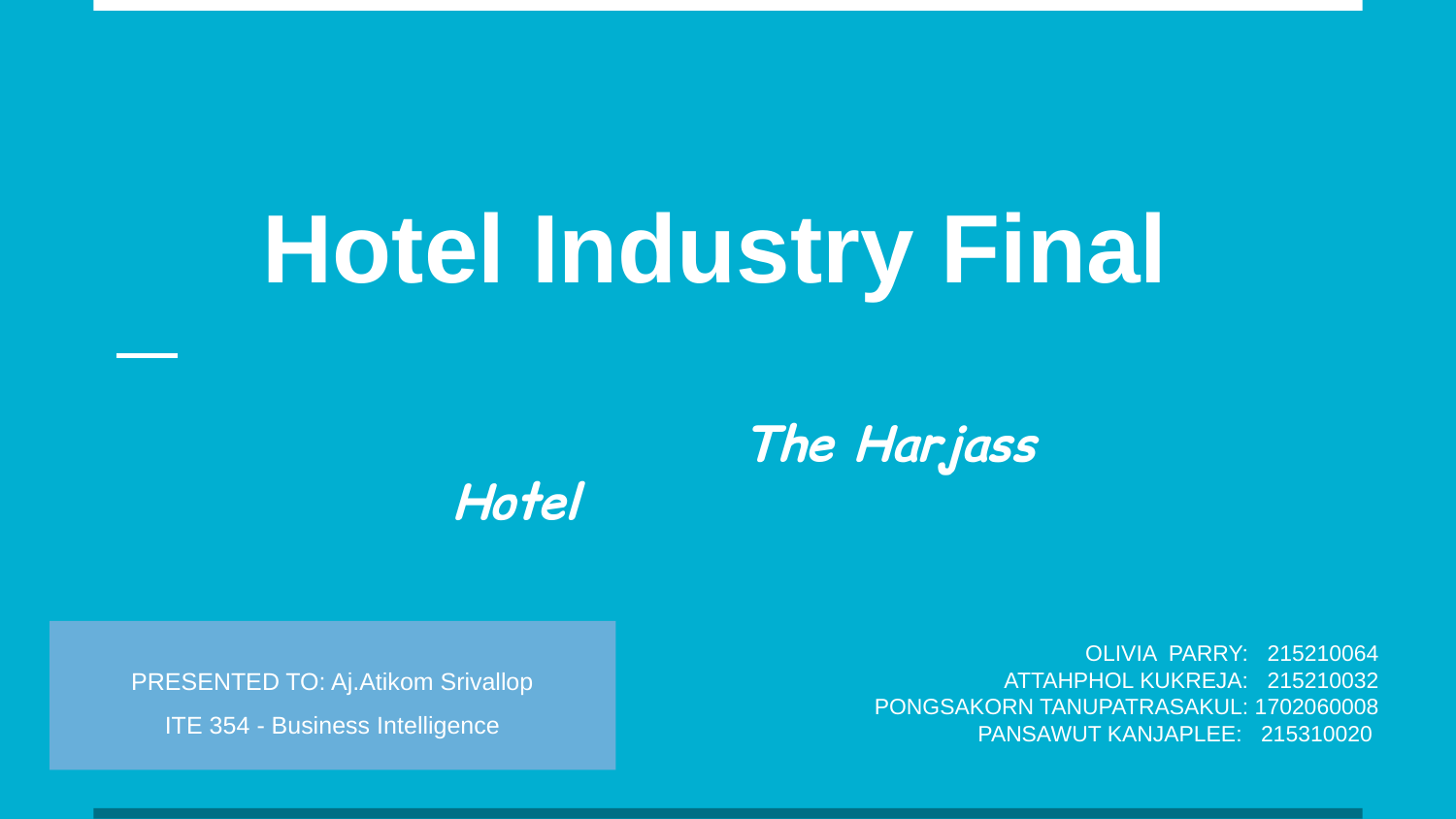

# Hotel Industry Final
		The Harjass Hotel
PRESENTED TO: Aj.Atikom Srivallop
ITE 354 - Business Intelligence
OLIVIA  PARRY:   215210064
ATTAHPHOL KUKREJA:   215210032
PONGSAKORN TANUPATRASAKUL: 1702060008
PANSAWUT KANJAPLEE:   215310020